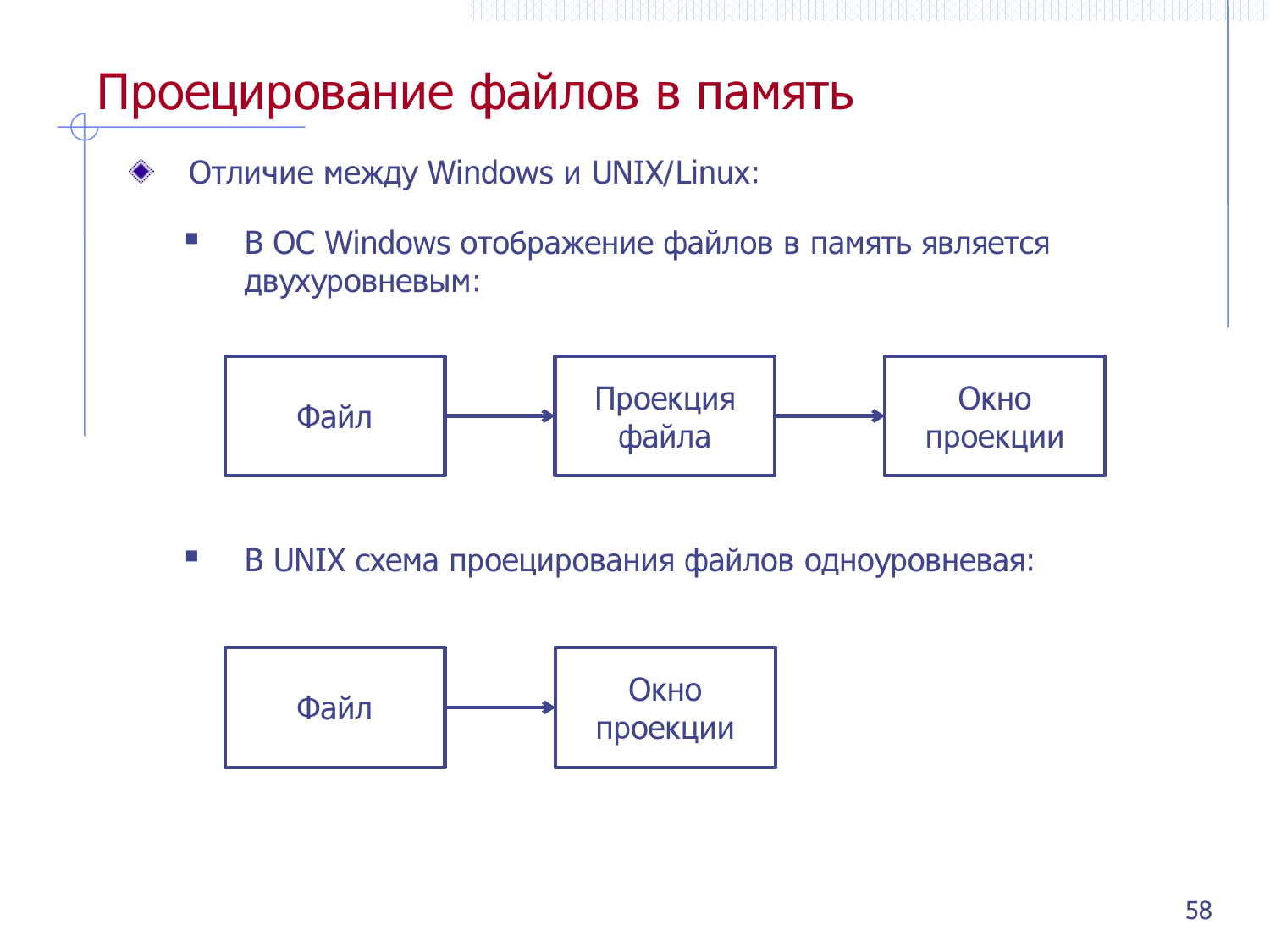

# Проецирование файлов в память
Отличие между Windows и UNIX/Linux:
В ОС Windows отображение файлов в память является двухуровневым:

В UNIX схема проецирования файлов одноуровневая:
Файл
Проекция
файла
Окно
проекции
Файл
Окно
проекции
58